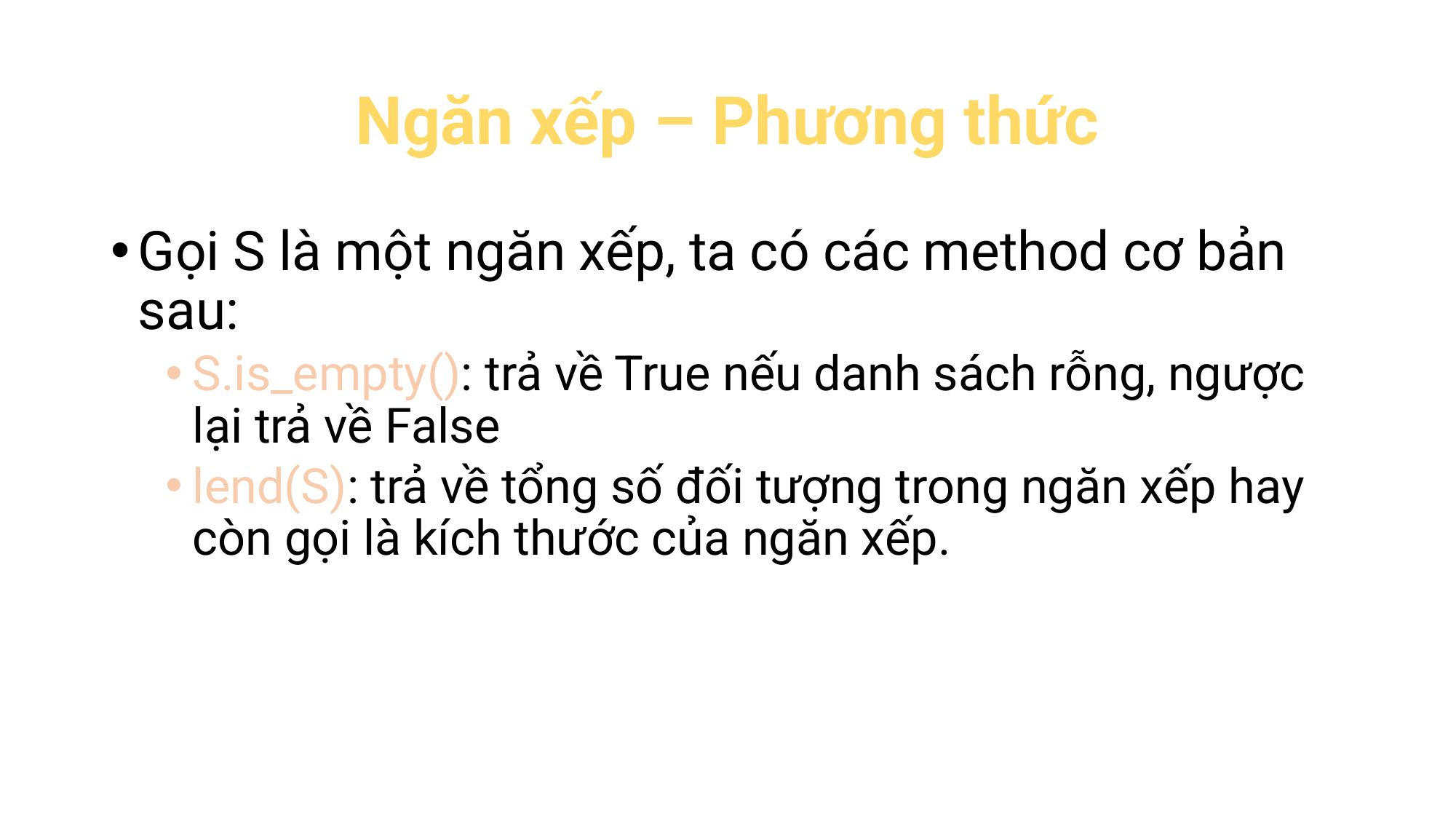

# Ngăn xếp – Phương thức
Gọi S là một ngăn xếp, ta có các method cơ bản sau:
S.is_empty(): trả về True nếu danh sách rỗng, ngược lại trả về False
lend(S): trả về tổng số đối tượng trong ngăn xếp hay còn gọi là kích thước của ngăn xếp.

40